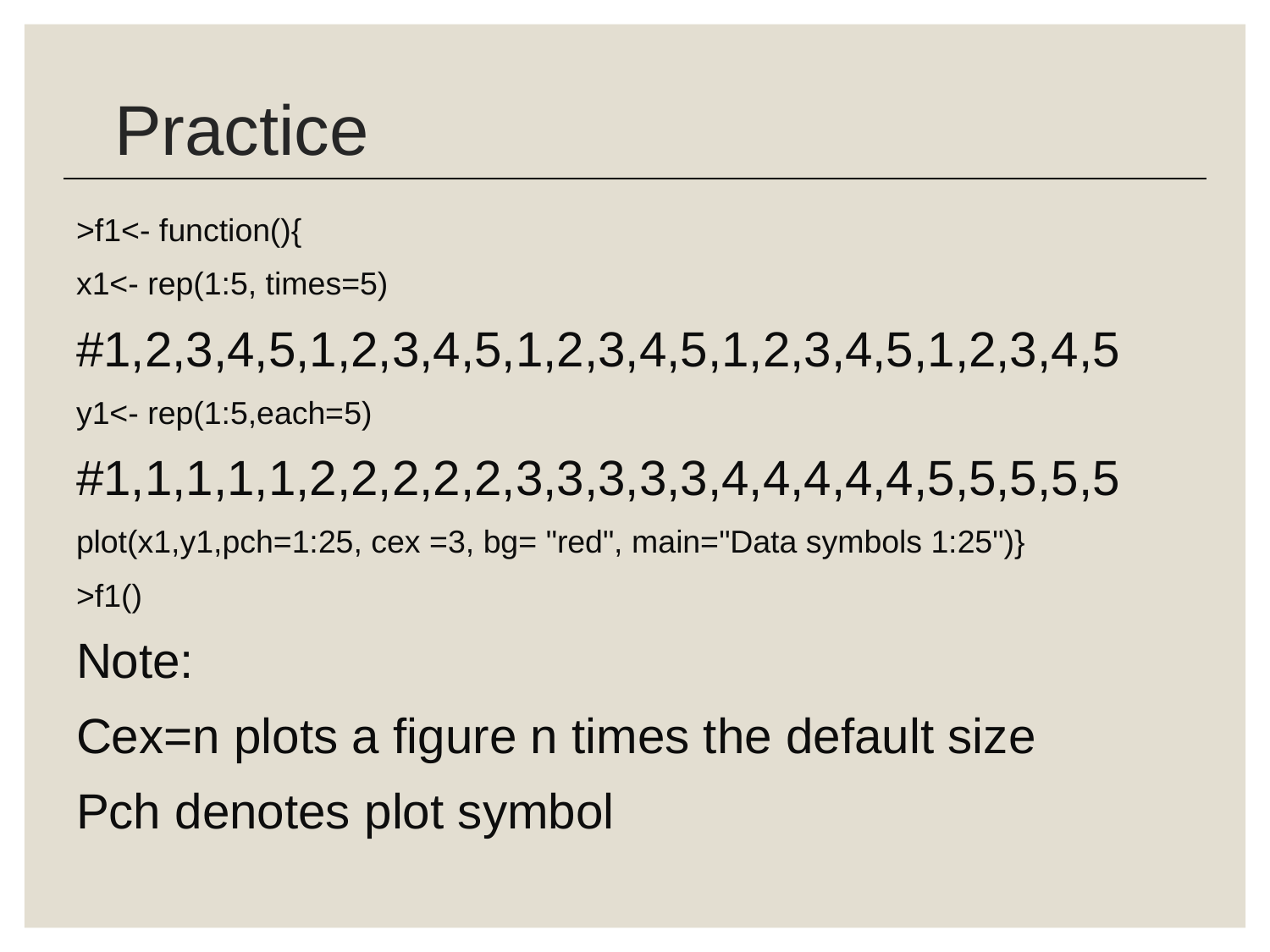

# Practice
>f1<- function(){
x1<- rep(1:5, times=5)
#1,2,3,4,5,1,2,3,4,5,1,2,3,4,5,1,2,3,4,5,1,2,3,4,5
y1<- rep(1:5,each=5)
#1,1,1,1,1,2,2,2,2,2,3,3,3,3,3,4,4,4,4,4,5,5,5,5,5
plot(x1,y1,pch=1:25, cex =3, bg= "red", main="Data symbols 1:25")}
>f1()
Note:
Cex=n plots a figure n times the default size
Pch denotes plot symbol